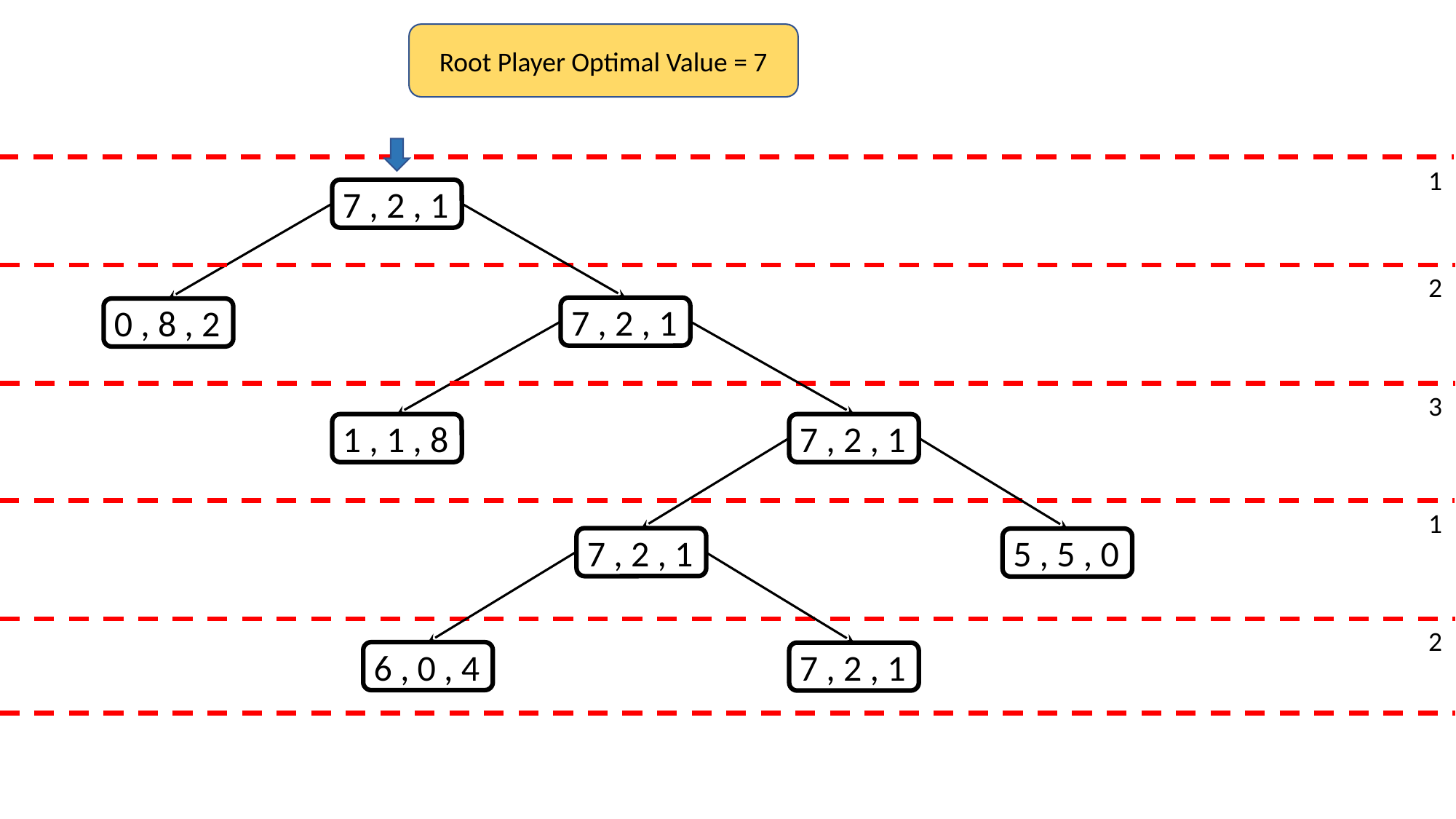

Root Player Optimal Value = 7

1
 7 , 2 , 1
2
 7 , 2 , 1
 0 , 8 , 2
3
 1 , 1 , 8
 7 , 2 , 1
1
 7 , 2 , 1
 5 , 5 , 0
2
 6 , 0 , 4
 7 , 2 , 1